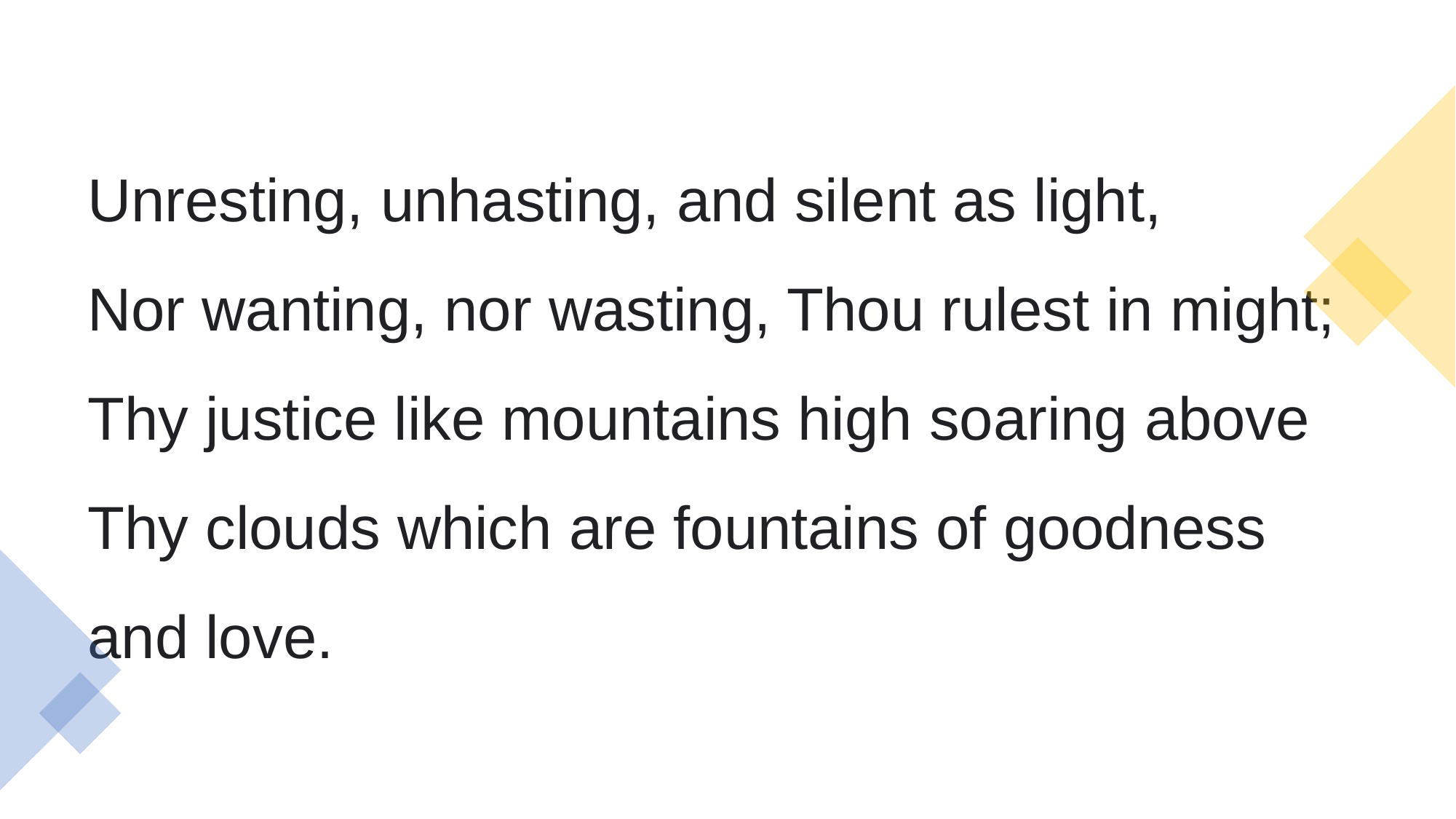

Unresting, unhasting, and silent as light,
Nor wanting, nor wasting, Thou rulest in might;
Thy justice like mountains high soaring above
Thy clouds which are fountains of goodness and love.